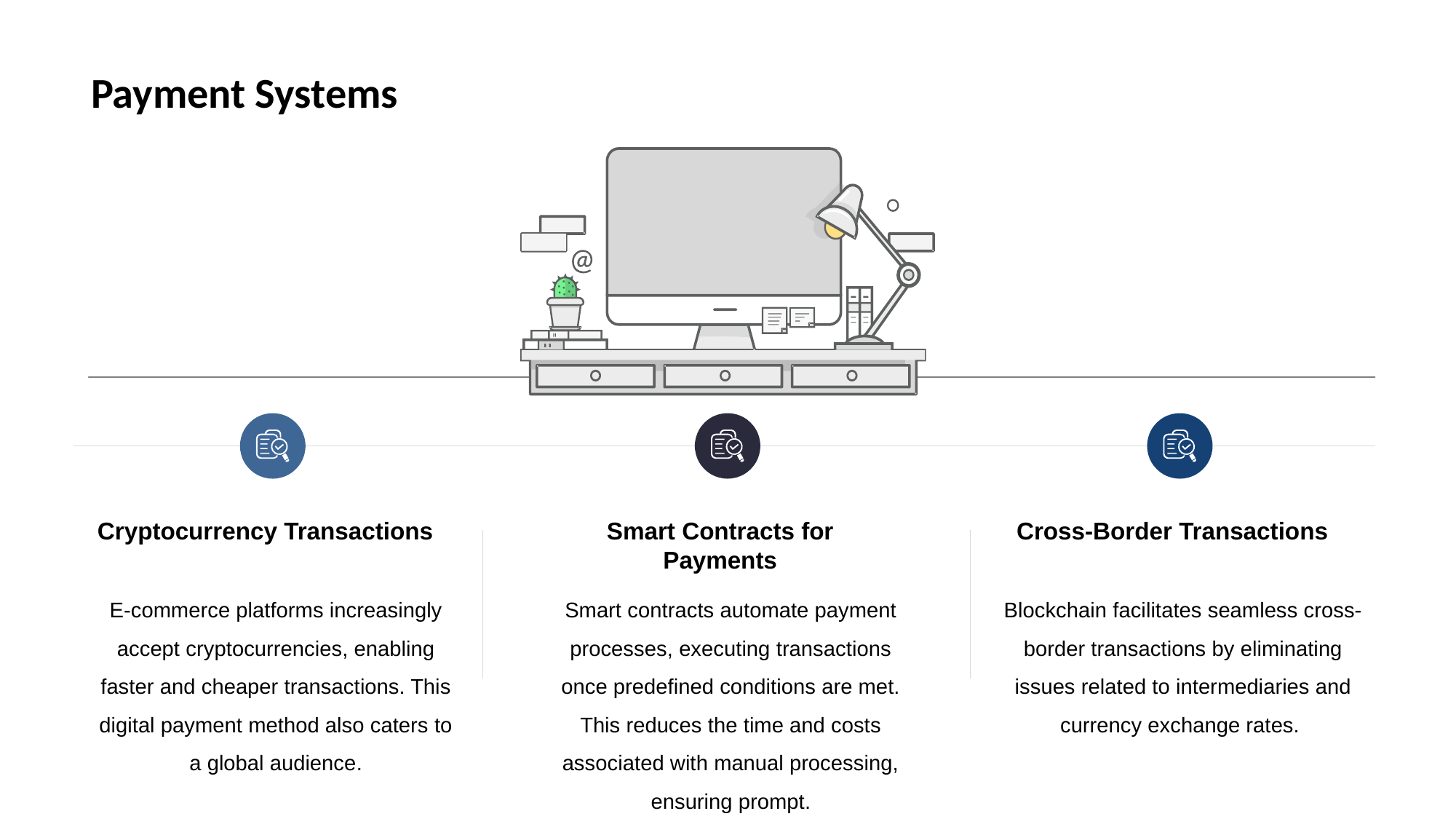

# Payment Systems

Cryptocurrency Transactions
Smart Contracts for Payments
Cross-Border Transactions
E-commerce platforms increasingly accept cryptocurrencies, enabling faster and cheaper transactions. This digital payment method also caters to a global audience.
Smart contracts automate payment processes, executing transactions once predefined conditions are met. This reduces the time and costs associated with manual processing, ensuring prompt.
Blockchain facilitates seamless cross-border transactions by eliminating issues related to intermediaries and currency exchange rates.